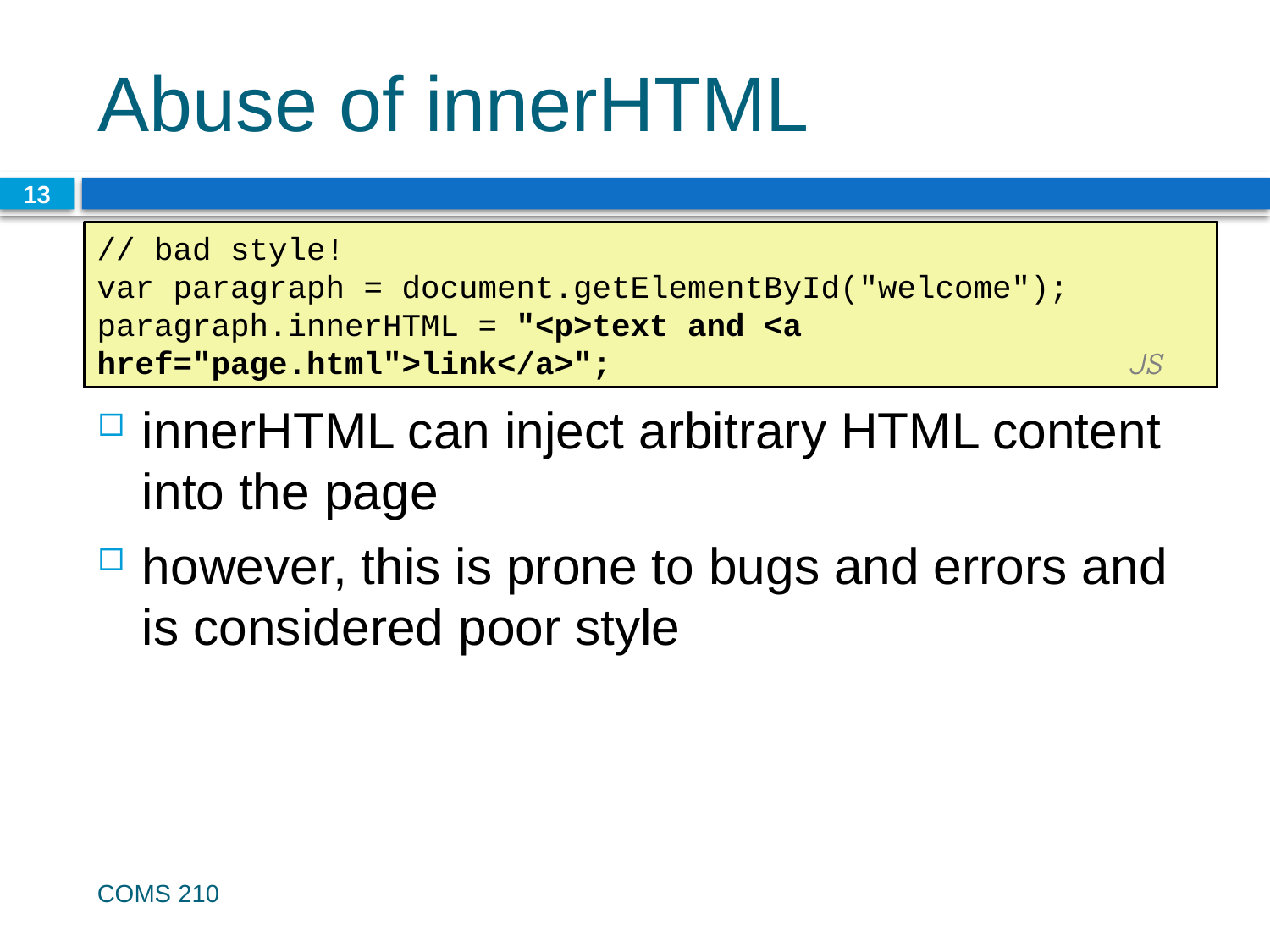

# Abuse of innerHTML
13
// bad style!
var paragraph = document.getElementById("welcome");
paragraph.innerHTML = "<p>text and <a href="page.html">link</a>";   	          		 JS
innerHTML can inject arbitrary HTML content into the page
however, this is prone to bugs and errors and is considered poor style
COMS 210